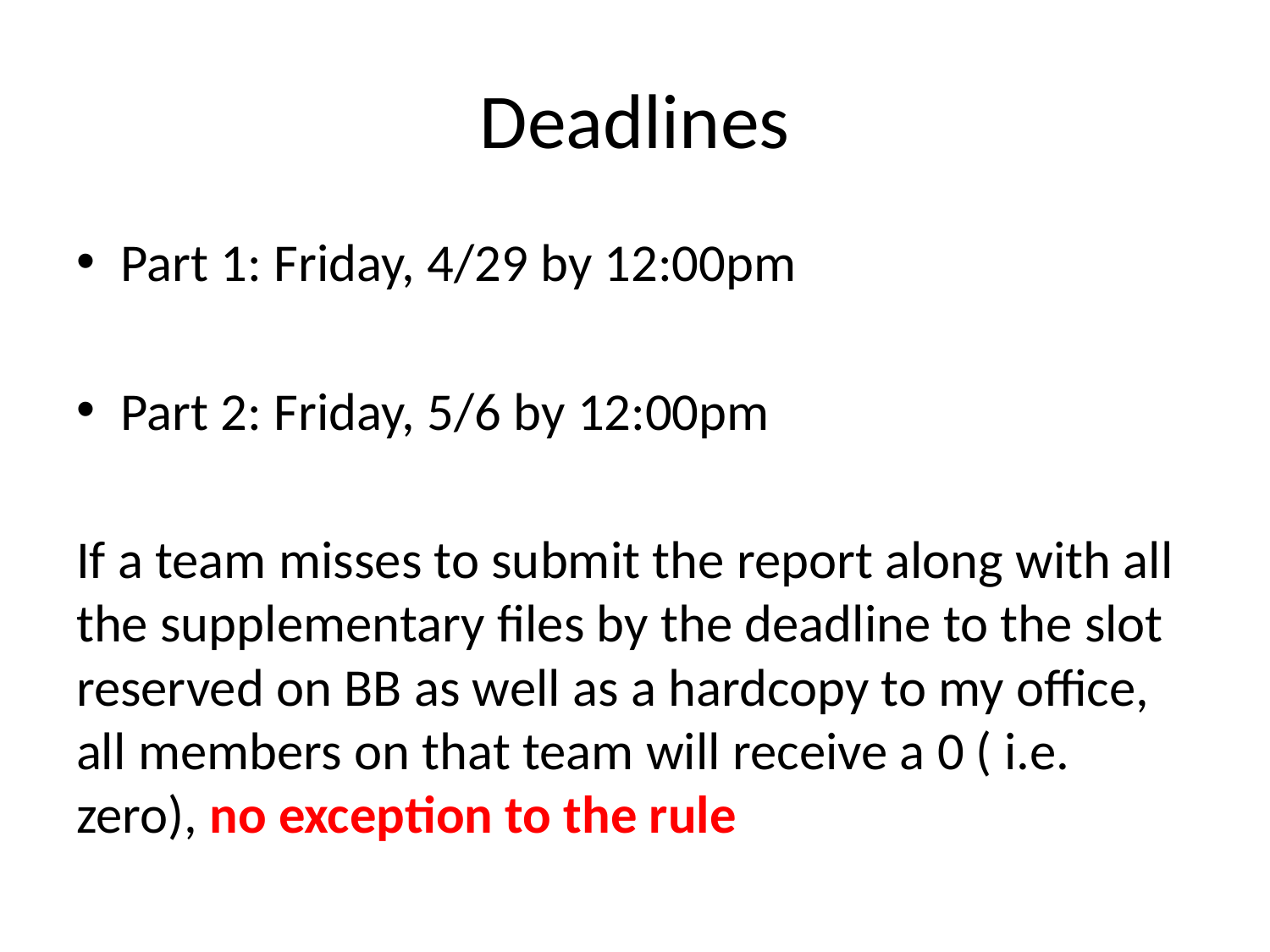

# Deadlines
Part 1: Friday, 4/29 by 12:00pm

Part 2: Friday, 5/6 by 12:00pm

If a team misses to submit the report along with all the supplementary files by the deadline to the slot reserved on BB as well as a hardcopy to my office,  all members on that team will receive a 0 ( i.e. zero), no exception to the rule